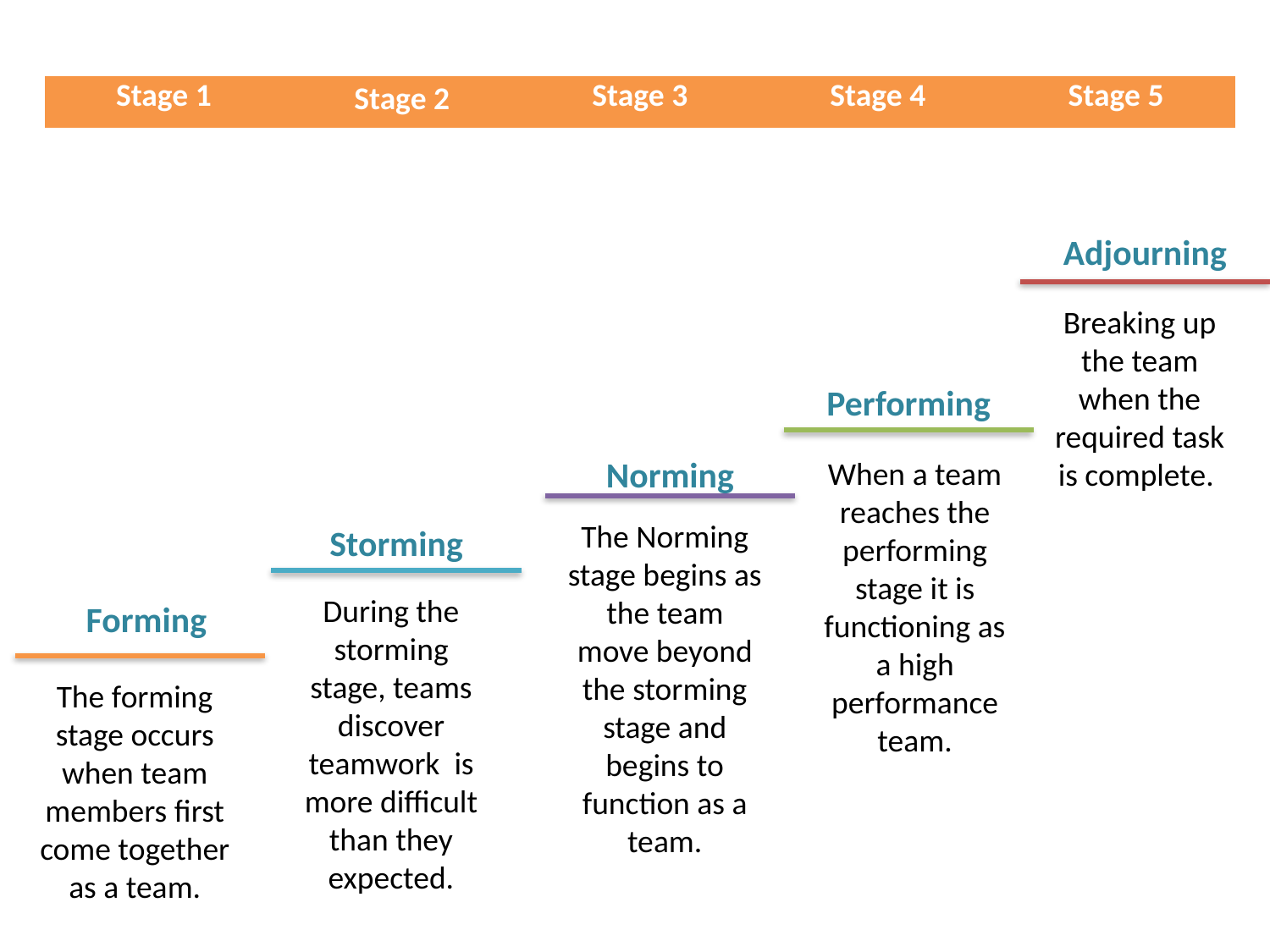

| Stage 1 | Stage 2 | Stage 3 | Stage 4 | Stage 5 |
| --- | --- | --- | --- | --- |
Adjourning
Breaking up the team when the required task is complete.
Performing
Norming
When a team reaches the performing stage it is functioning as a high performance team.

The Norming stage begins as the team move beyond the storming stage and begins to function as a team.

Storming
During the storming stage, teams discover teamwork  is more difficult than they expected.

Forming
The forming stage occurs when team members first come together as a team.